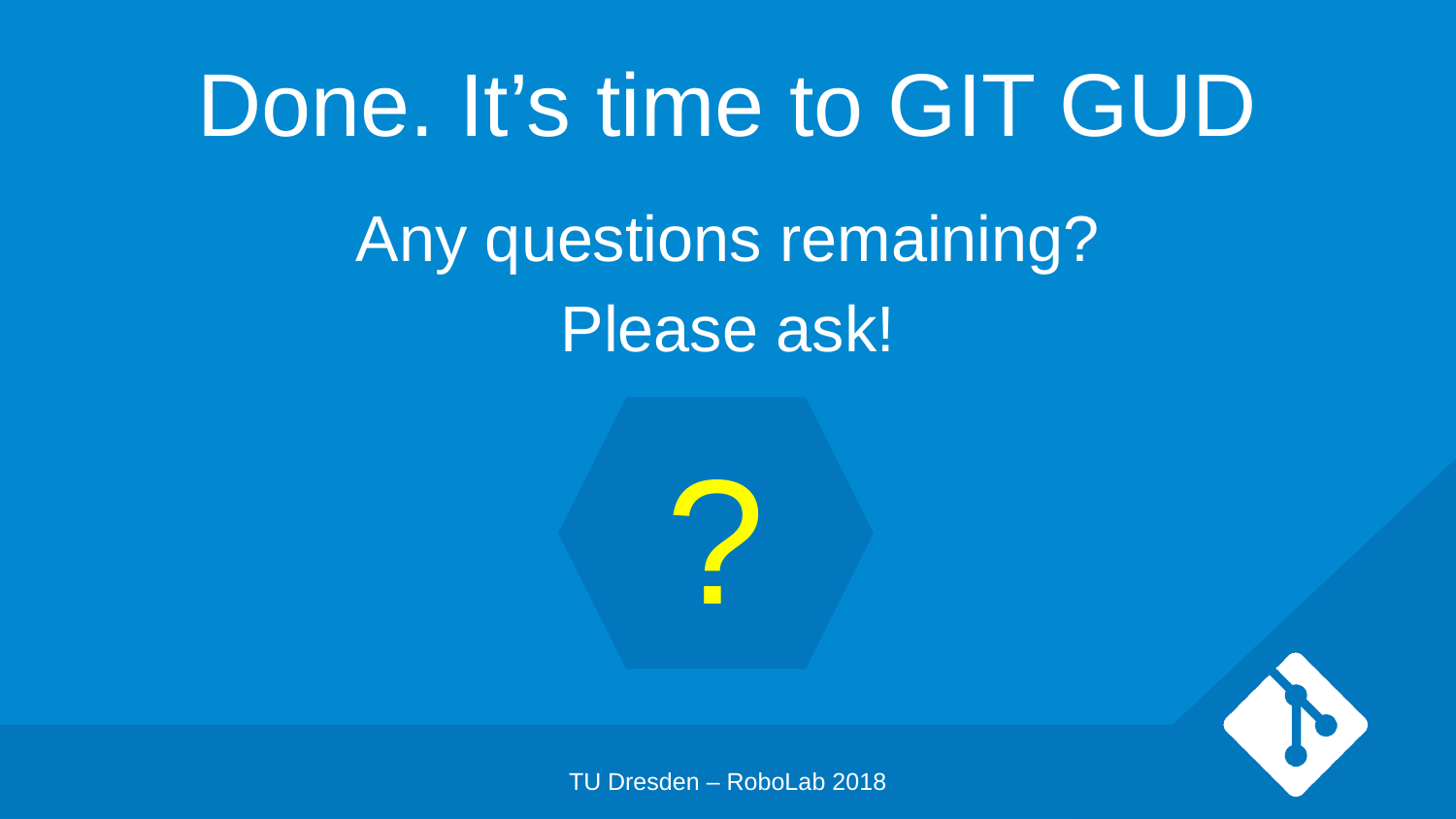

# Done. It’s time to GIT GUD
Any questions remaining?
Please ask!
?
TU Dresden – RoboLab 2018